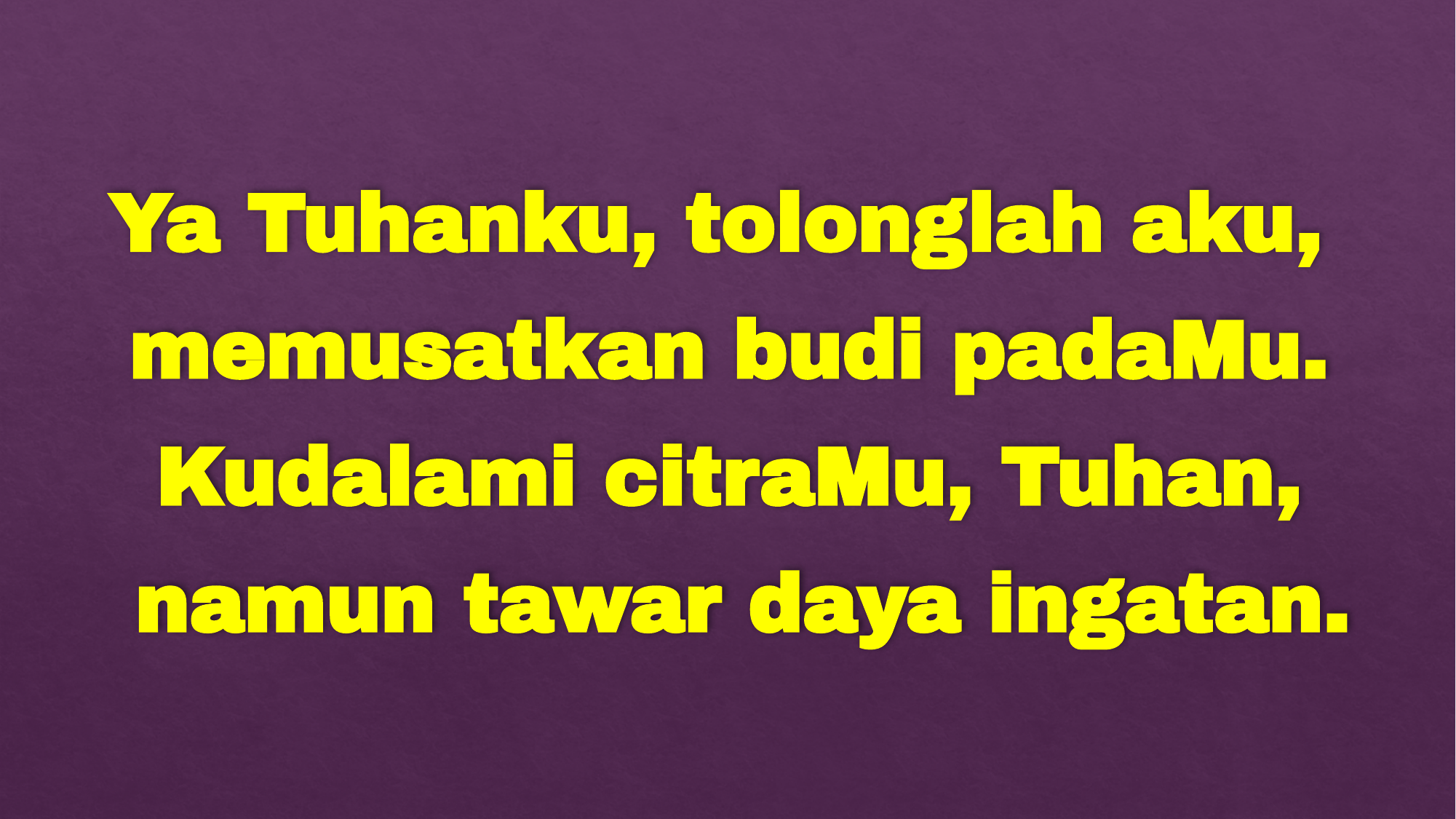

Ya Tuhanku, tolonglah aku,
memusatkan budi padaMu.
Kudalami citraMu, Tuhan,
 namun tawar daya ingatan.